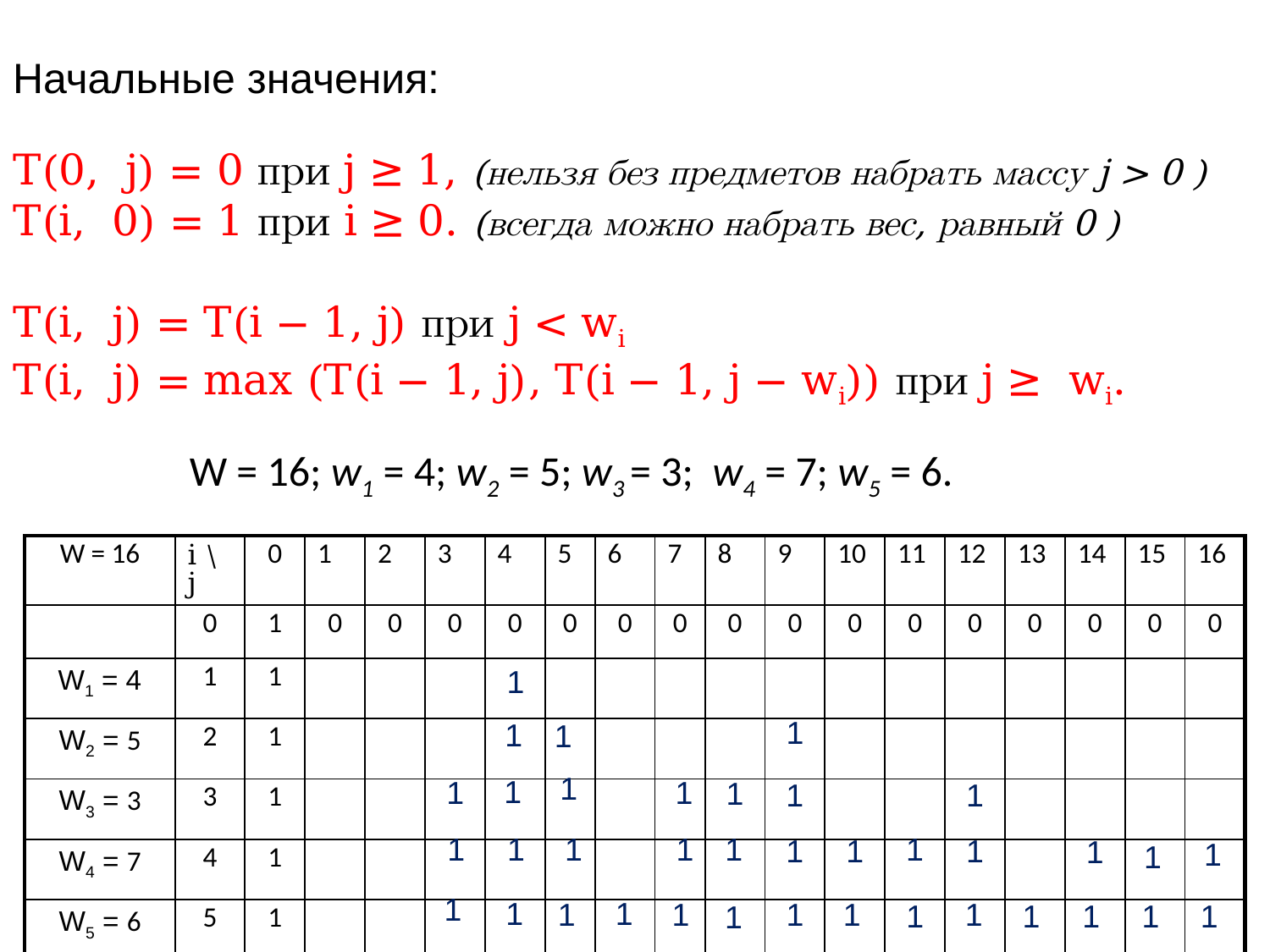

Начальные значения:

T(0,  j) = 0 при j ≥ 1, (нельзя без предметов набрать массу j > 0 )
T(i,  0) = 1 при i ≥ 0. (всегда можно набрать вес, равный 0 )

T(i,  j) = T(i − 1, j) при j < wi
T(i,  j) = max (T(i − 1, j), T(i − 1, j − wi)) при j ≥  wi.
W = 16; w1 = 4; w2 = 5; w3 = 3;  w4 = 7; w5 = 6.

| W = 16 | i \ j | 0 | 1 | 2 | 3 | 4 | 5 | 6 | 7 | 8 | 9 | 10 | 11 | 12 | 13 | 14 | 15 | 16 |
| --- | --- | --- | --- | --- | --- | --- | --- | --- | --- | --- | --- | --- | --- | --- | --- | --- | --- | --- |
|  | 0 | 1 | 0 | 0 | 0 | 0 | 0 | 0 | 0 | 0 | 0 | 0 | 0 | 0 | 0 | 0 | 0 | 0 |
| W1 = 4 | 1 | 1 |  |  |  |  |  |  |  |  |  |  |  |  |  |  |  |  |
| W2 = 5 | 2 | 1 |  |  |  |  |  |  |  |  |  |  |  |  |  |  |  |  |
| W3 = 3 | 3 | 1 |  |  |  |  |  |  |  |  |  |  |  |  |  |  |  |  |
| W4 = 7 | 4 | 1 |  |  |  |  |  |  |  |  |  |  |  |  |  |  |  |  |
| W5 = 6 | 5 | 1 |  |  |  |  |  |  |  |  |  |  |  |  |  |  |  |  |
1
1
1
1
1
1
1
1
1
1
1
1
1
1
1
1
1
1
1
1
1
1
1
1
1
1
1
1
1
1
1
1
1
1
1
1
1